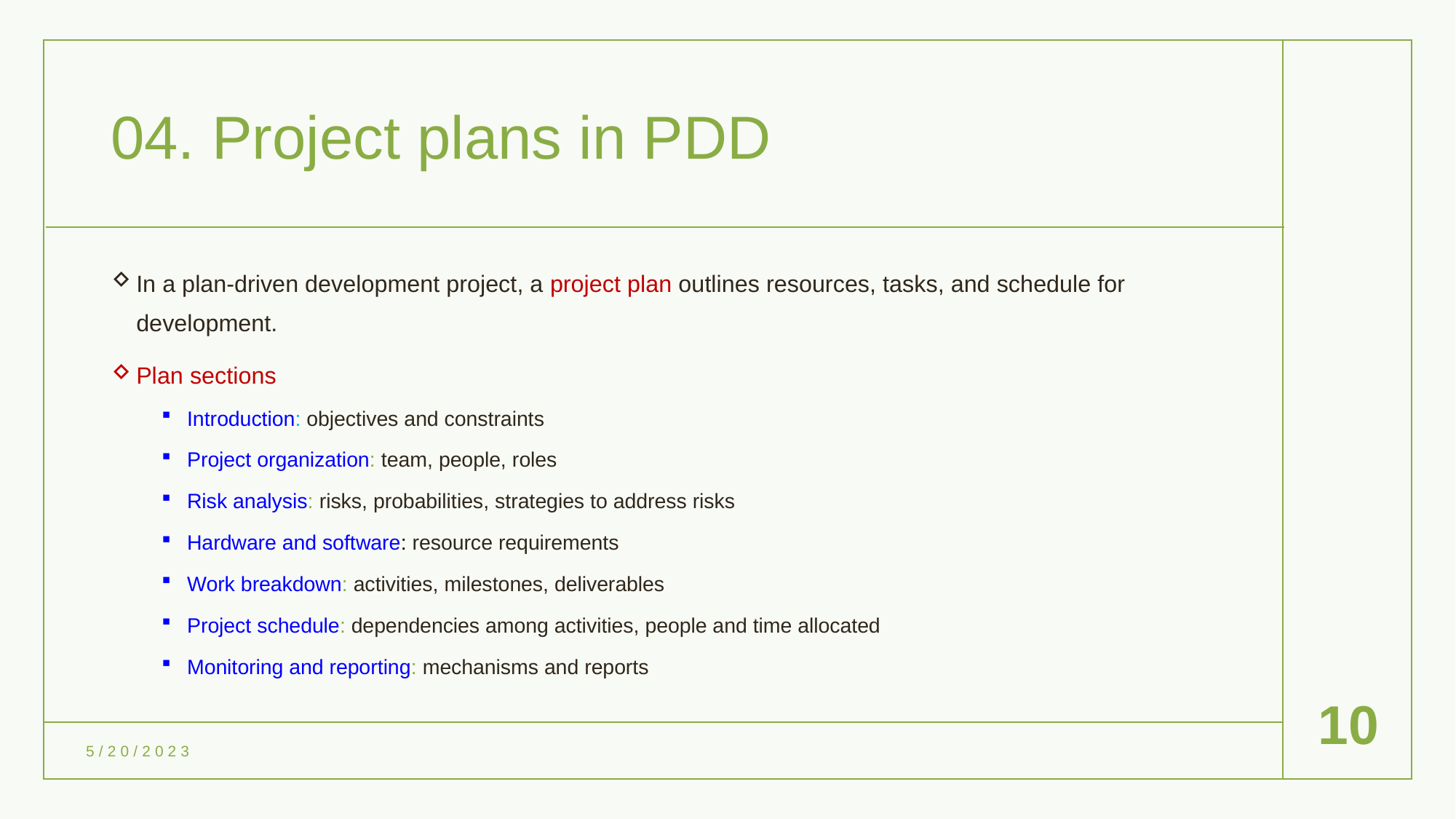

# 04. Project plans in PDD
In a plan-driven development project, a project plan outlines resources, tasks, and schedule for  development.
Plan sections
Introduction: objectives and constraints
Project organization: team, people, roles
Risk analysis: risks, probabilities, strategies to address risks
Hardware and software: resource requirements
Work breakdown: activities, milestones, deliverables
Project schedule: dependencies among activities, people and time allocated
Monitoring and reporting: mechanisms and reports

10
5/20/2023